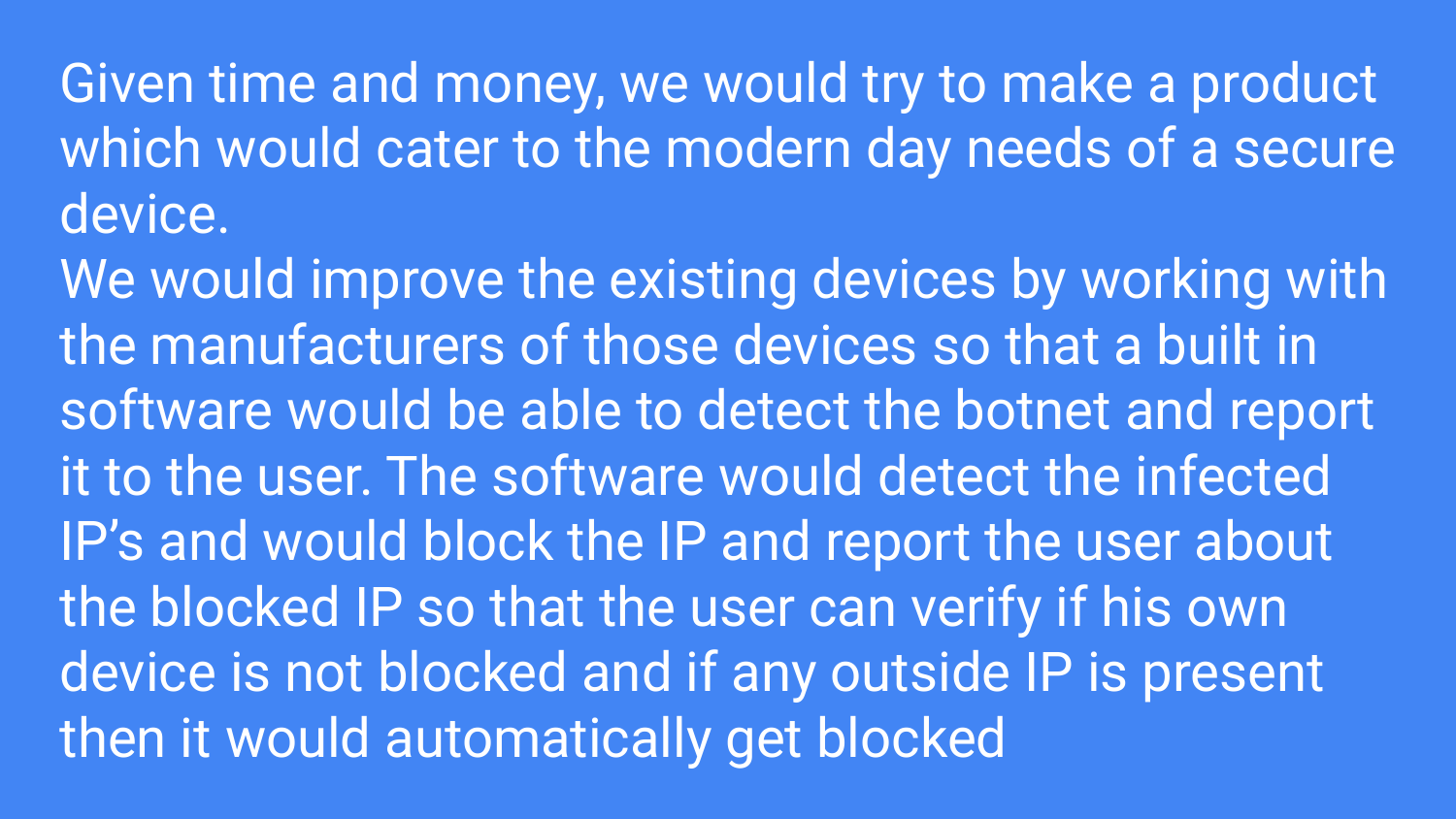

Given time and money, we would try to make a product which would cater to the modern day needs of a secure device.
We would improve the existing devices by working with the manufacturers of those devices so that a built in software would be able to detect the botnet and report it to the user. The software would detect the infected IP’s and would block the IP and report the user about the blocked IP so that the user can verify if his own device is not blocked and if any outside IP is present then it would automatically get blocked